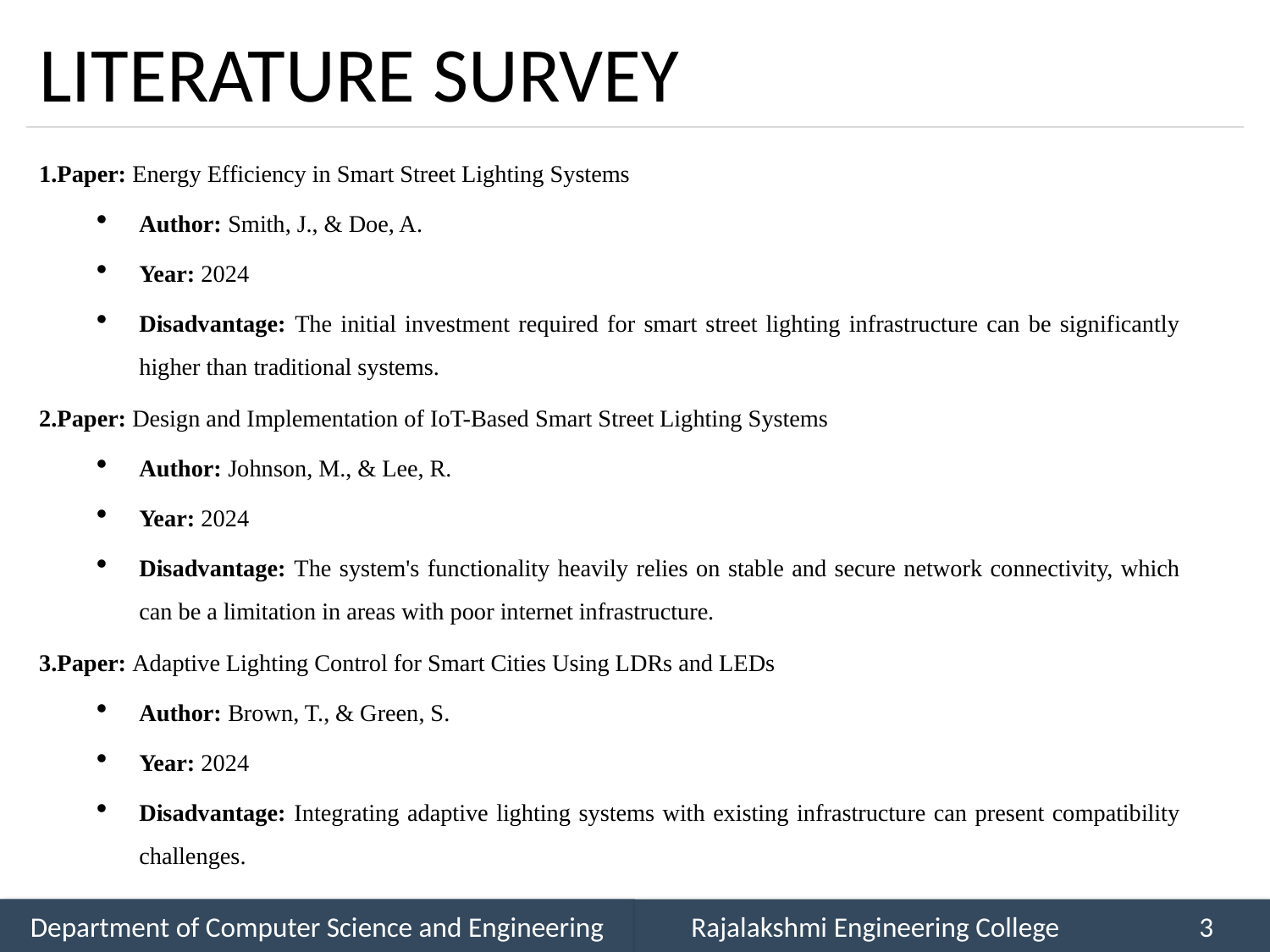

# LITERATURE SURVEY
1.Paper: Energy Efficiency in Smart Street Lighting Systems
Author: Smith, J., & Doe, A.
Year: 2024
Disadvantage: The initial investment required for smart street lighting infrastructure can be significantly higher than traditional systems.
2.Paper: Design and Implementation of IoT-Based Smart Street Lighting Systems
Author: Johnson, M., & Lee, R.
Year: 2024
Disadvantage: The system's functionality heavily relies on stable and secure network connectivity, which can be a limitation in areas with poor internet infrastructure.
3.Paper: Adaptive Lighting Control for Smart Cities Using LDRs and LEDs
Author: Brown, T., & Green, S.
Year: 2024
Disadvantage: Integrating adaptive lighting systems with existing infrastructure can present compatibility challenges.